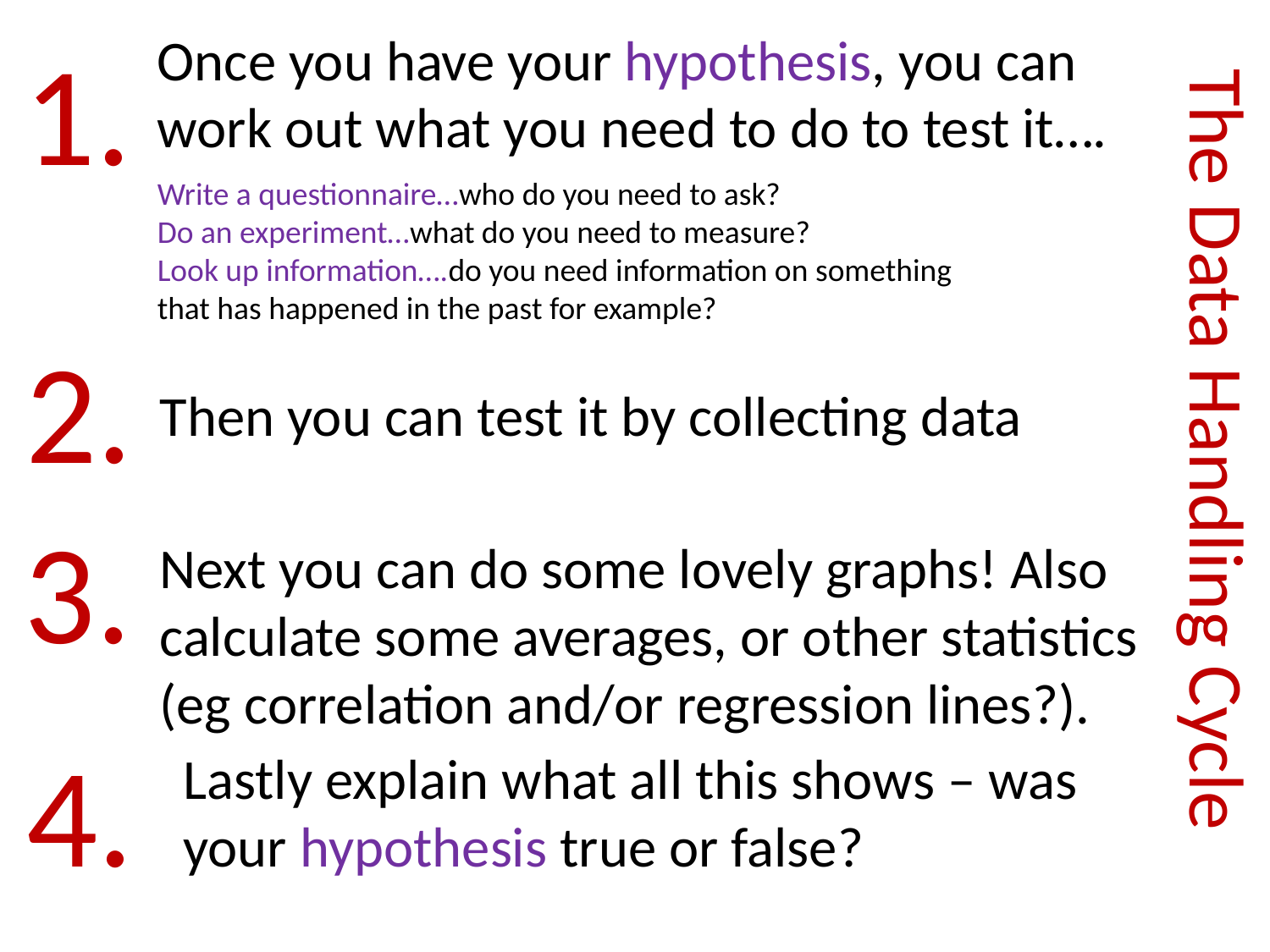

1.
Once you have your hypothesis, you can work out what you need to do to test it….
Write a questionnaire…who do you need to ask?
Do an experiment…what do you need to measure?
Look up information….do you need information on something that has happened in the past for example?
2.
Then you can test it by collecting data
The Data Handling Cycle
3.
Next you can do some lovely graphs! Also calculate some averages, or other statistics (eg correlation and/or regression lines?).
4.
Lastly explain what all this shows – was your hypothesis true or false?